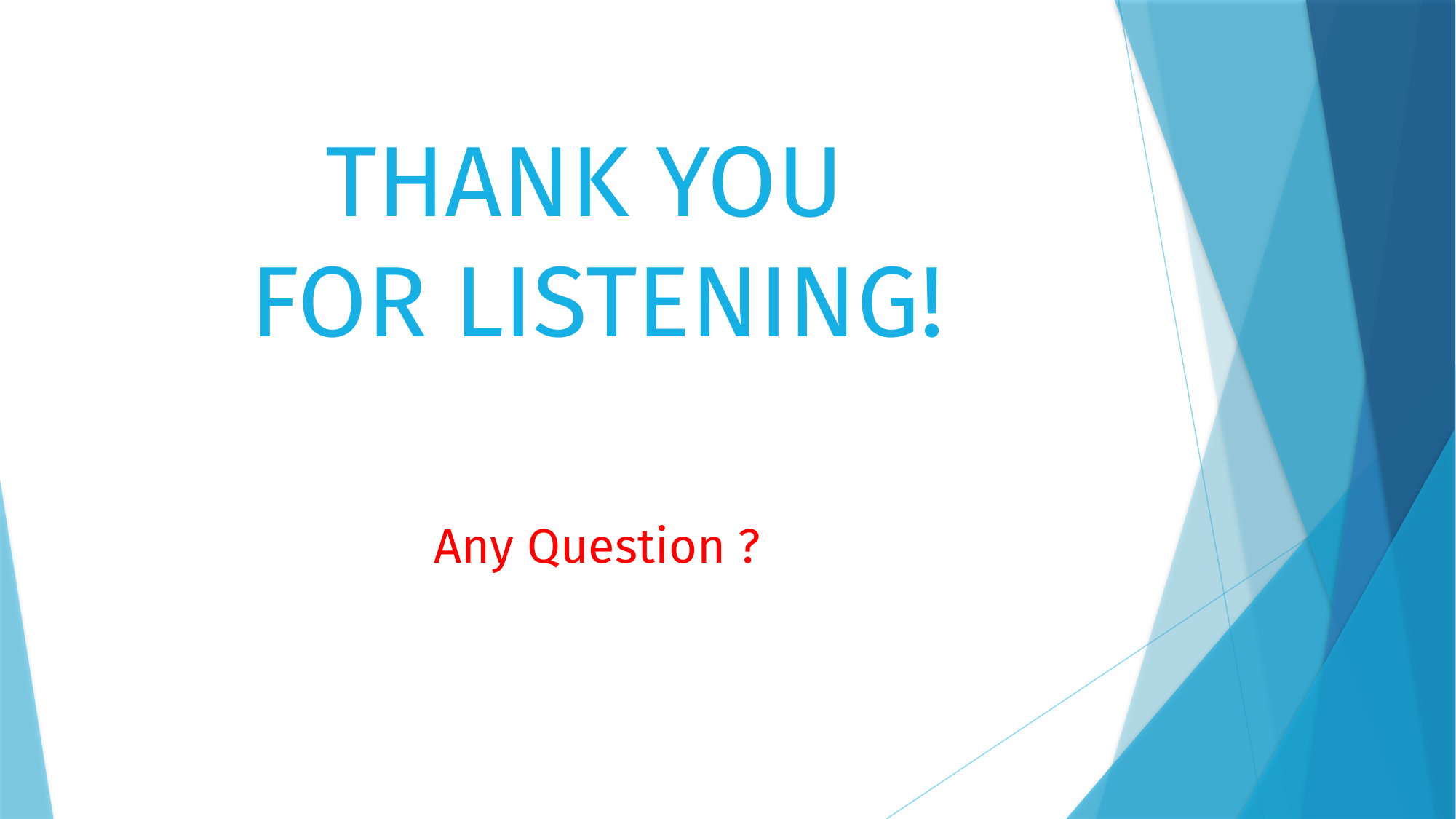

# THANK YOU FOR LISTENING!
Any Question ?